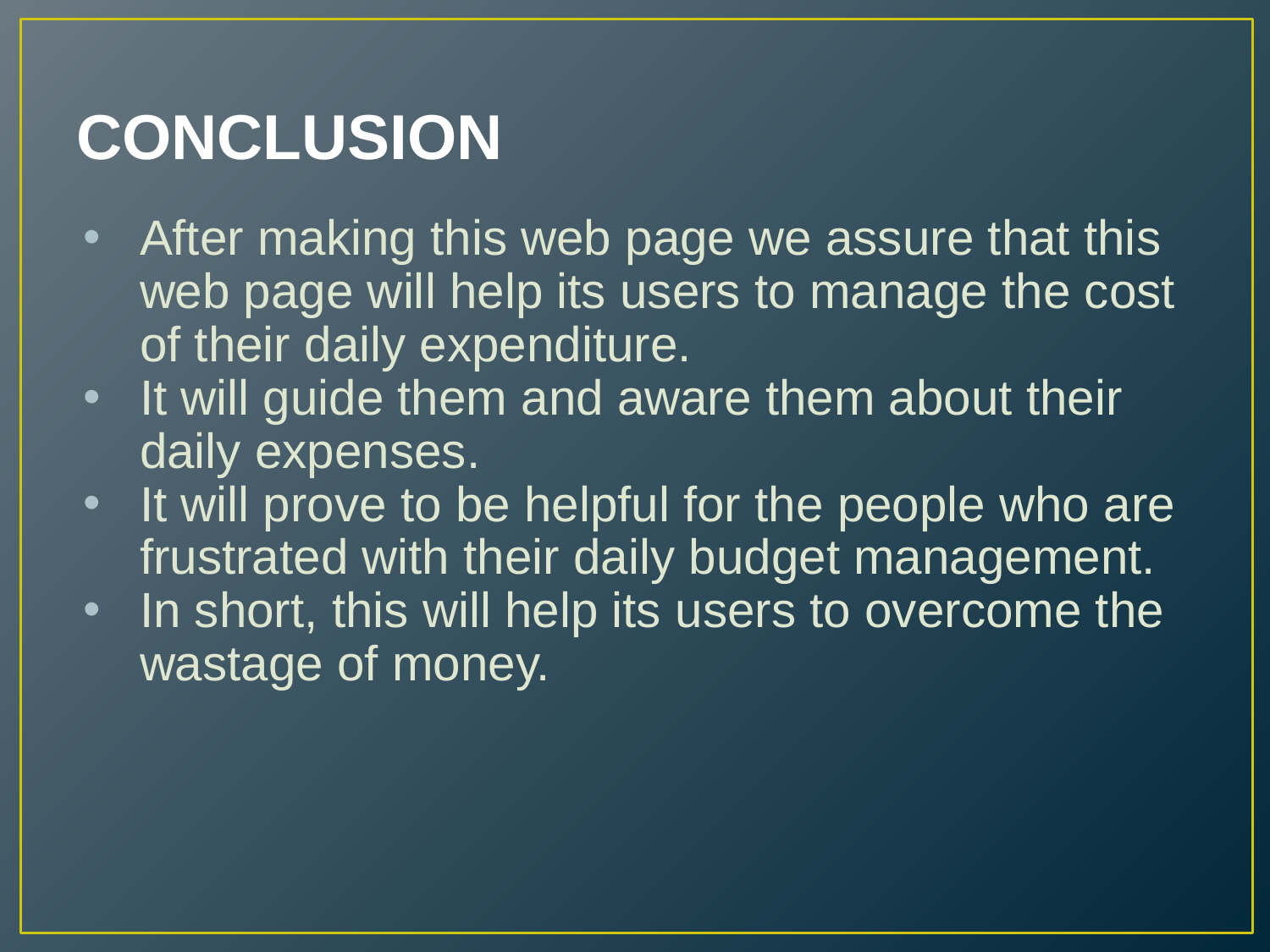

# CONCLUSION
After making this web page we assure that this web page will help its users to manage the cost of their daily expenditure.
It will guide them and aware them about their daily expenses.
It will prove to be helpful for the people who are frustrated with their daily budget management.
In short, this will help its users to overcome the wastage of money.